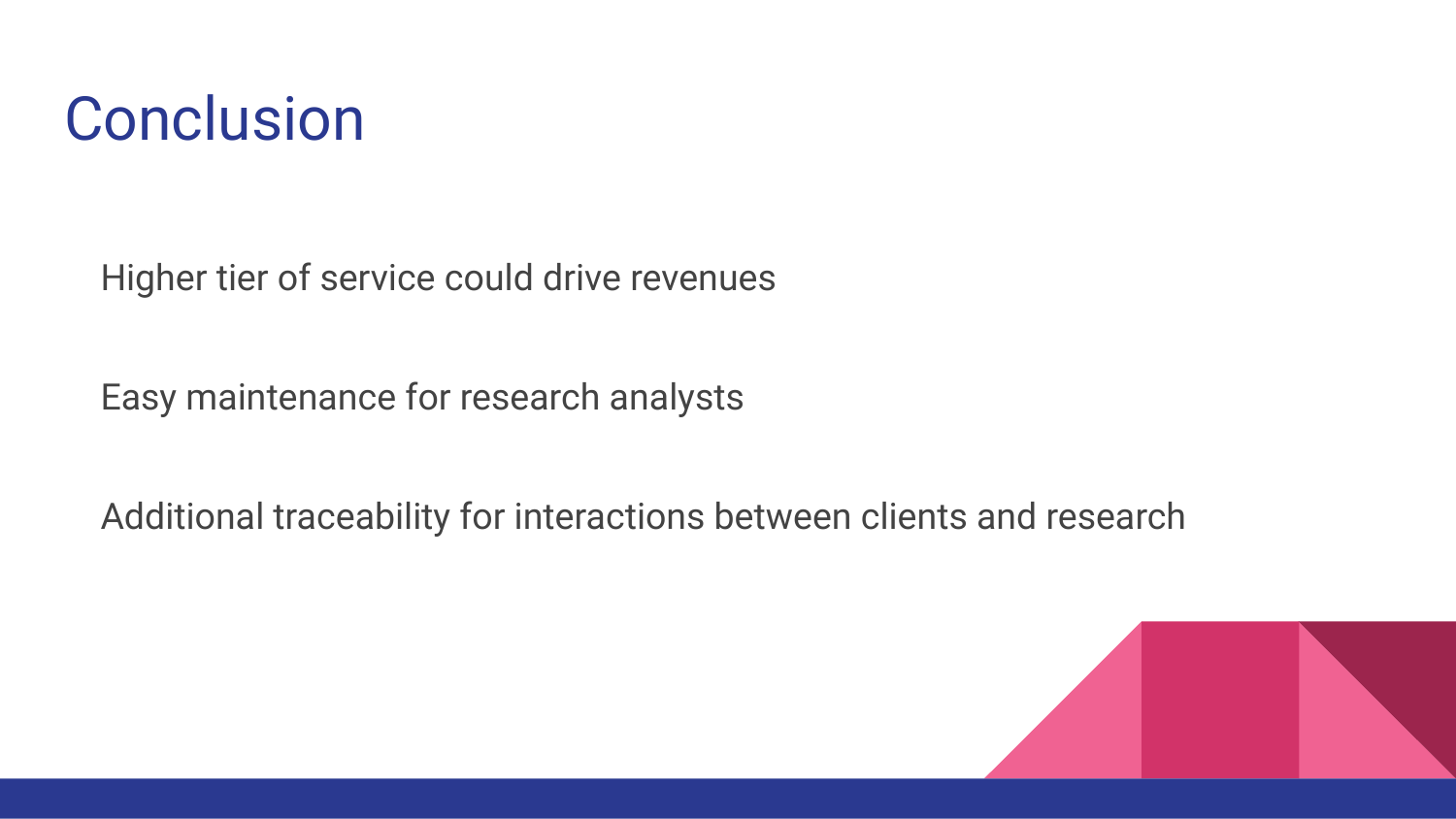

# Conclusion
Higher tier of service could drive revenues
Easy maintenance for research analysts
Additional traceability for interactions between clients and research